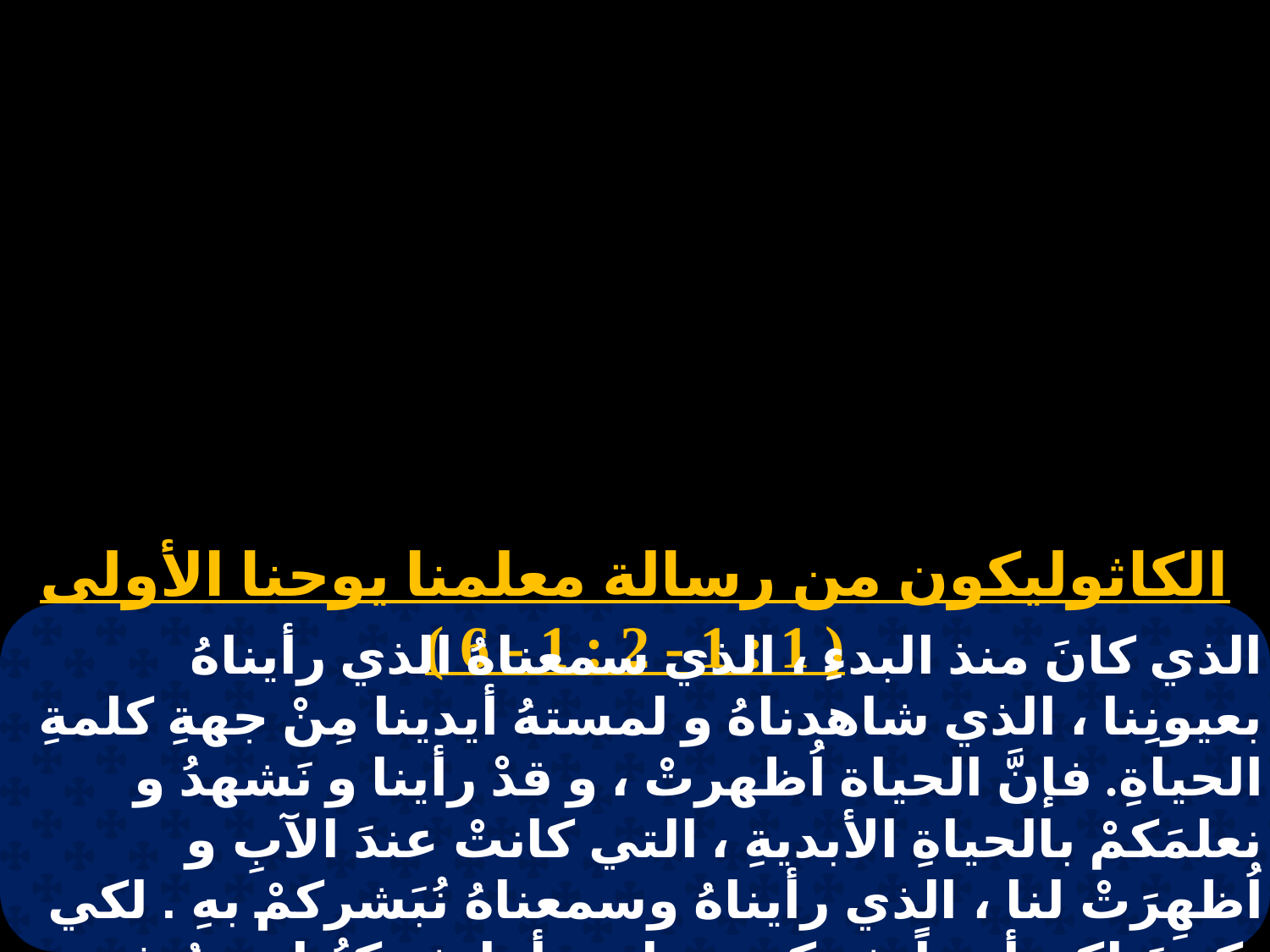

الكاثوليكون من رسالة معلمنا يوحنا الأولى ( 1 : 1 - 2 : 1 - 6 )
الذي كانَ منذ البدءِ ، الذي سمعناهُ الذي رأيناهُ بعيونِنا ، الذي شاهدناهُ و لمستهُ أيدينا مِنْ جهةِ كلمةِ الحياةِ. فإنَّ الحياة اُظهرتْ ، و قدْ رأينا و نَشهدُ و نعلمَكمْ بالحياةِ الأبديةِ ، التي كانتْ عندَ الآبِ و اُظهِرَتْ لنا ، الذي رأيناهُ وسمعناهُ نُبَشركمْ بهِ . لكي يكونَ لكم أيضاً شركة معنا ، و أما شركتُنا نحنُ فهيَ مع الآبِ و ابنهِ يسوعَ المسيح ، و هذا ما نكتبهُ إليكم لكي يكونَ فرحُكم كاملاً .